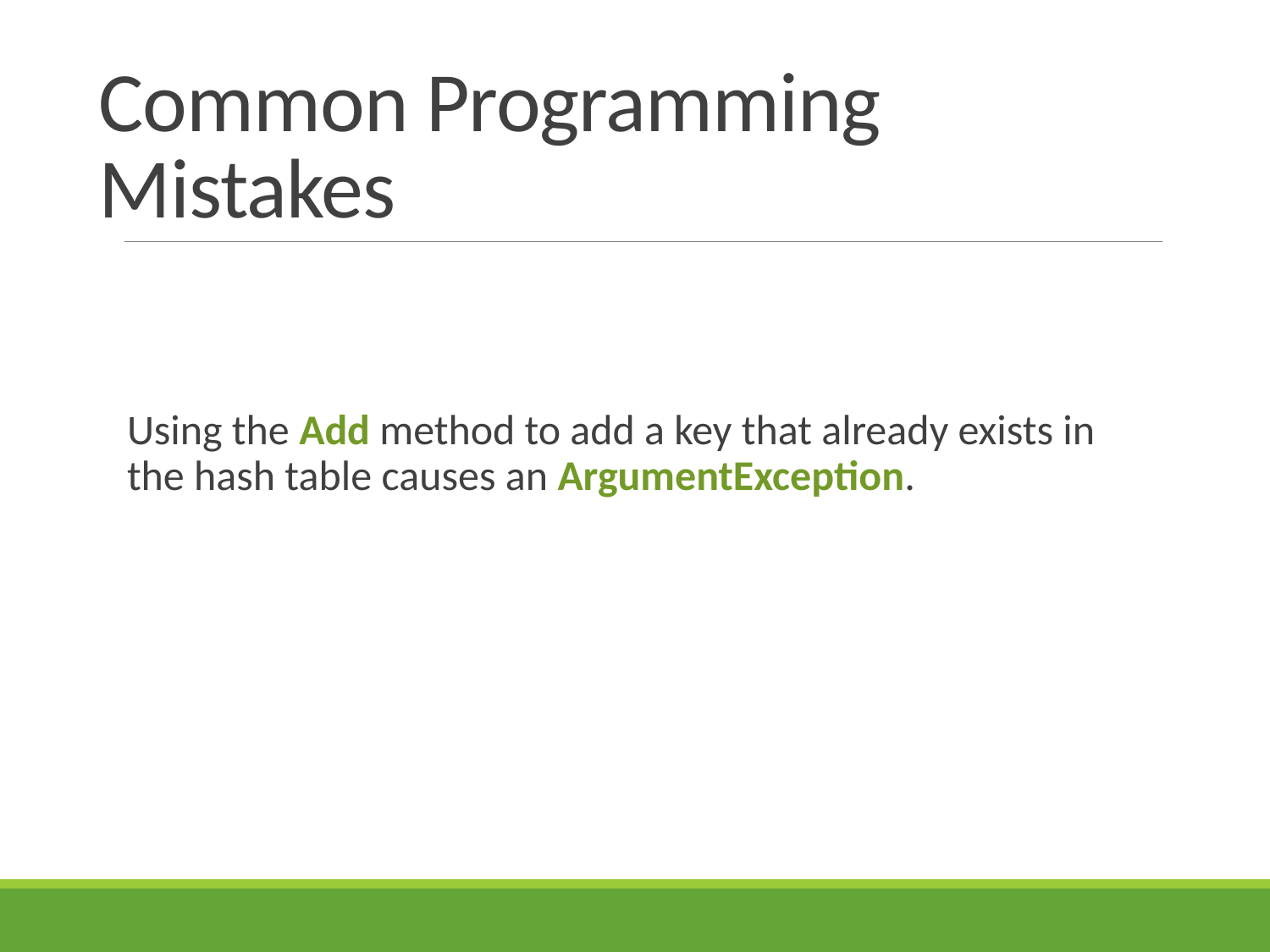

# Common Programming Mistakes

Using the Add method to add a key that already exists in the hash table causes an ArgumentException.